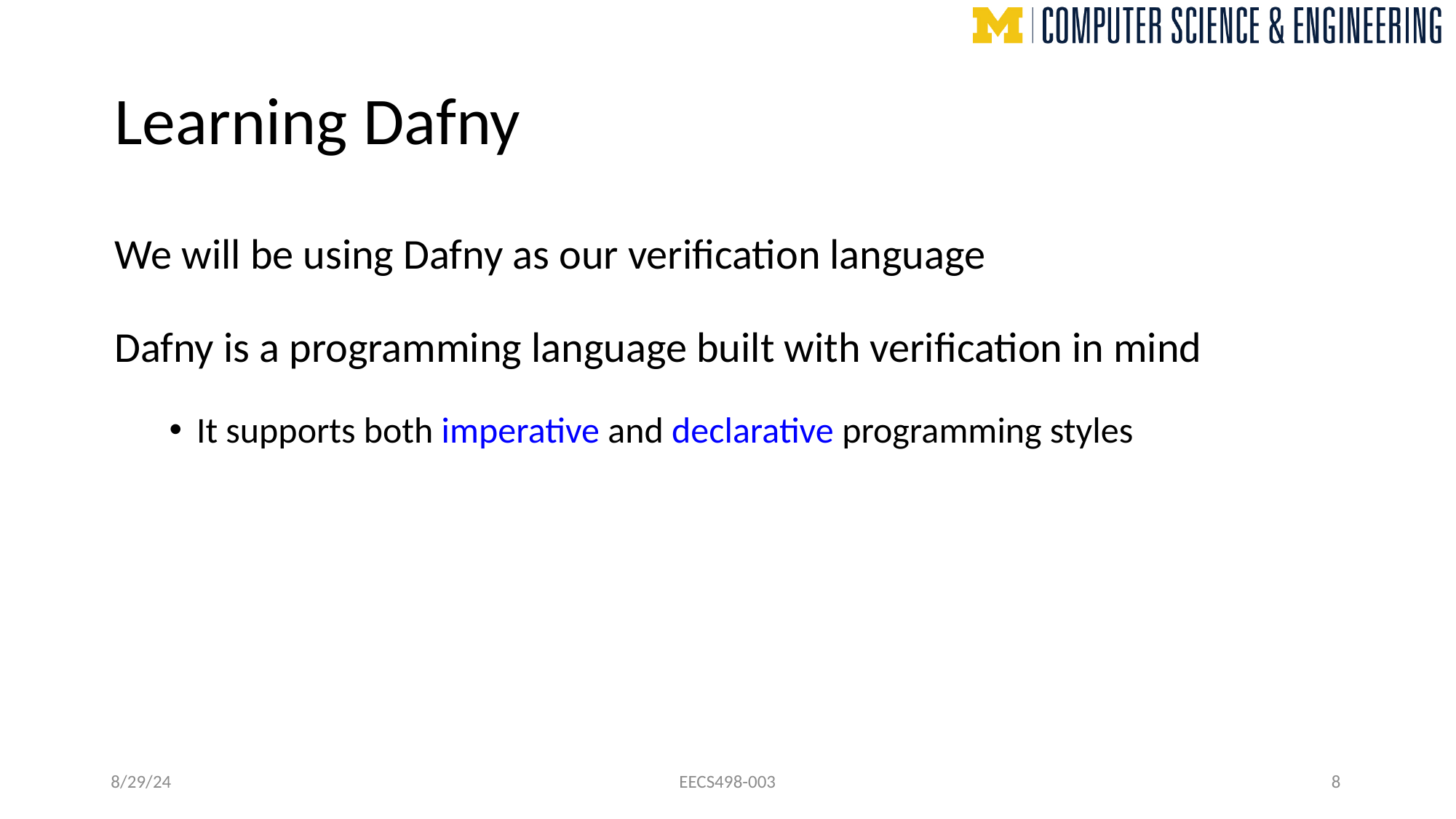

# Learning Dafny
We will be using Dafny as our verification language
Dafny is a programming language built with verification in mind
It supports both imperative and declarative programming styles
8/29/24
EECS498-003
8